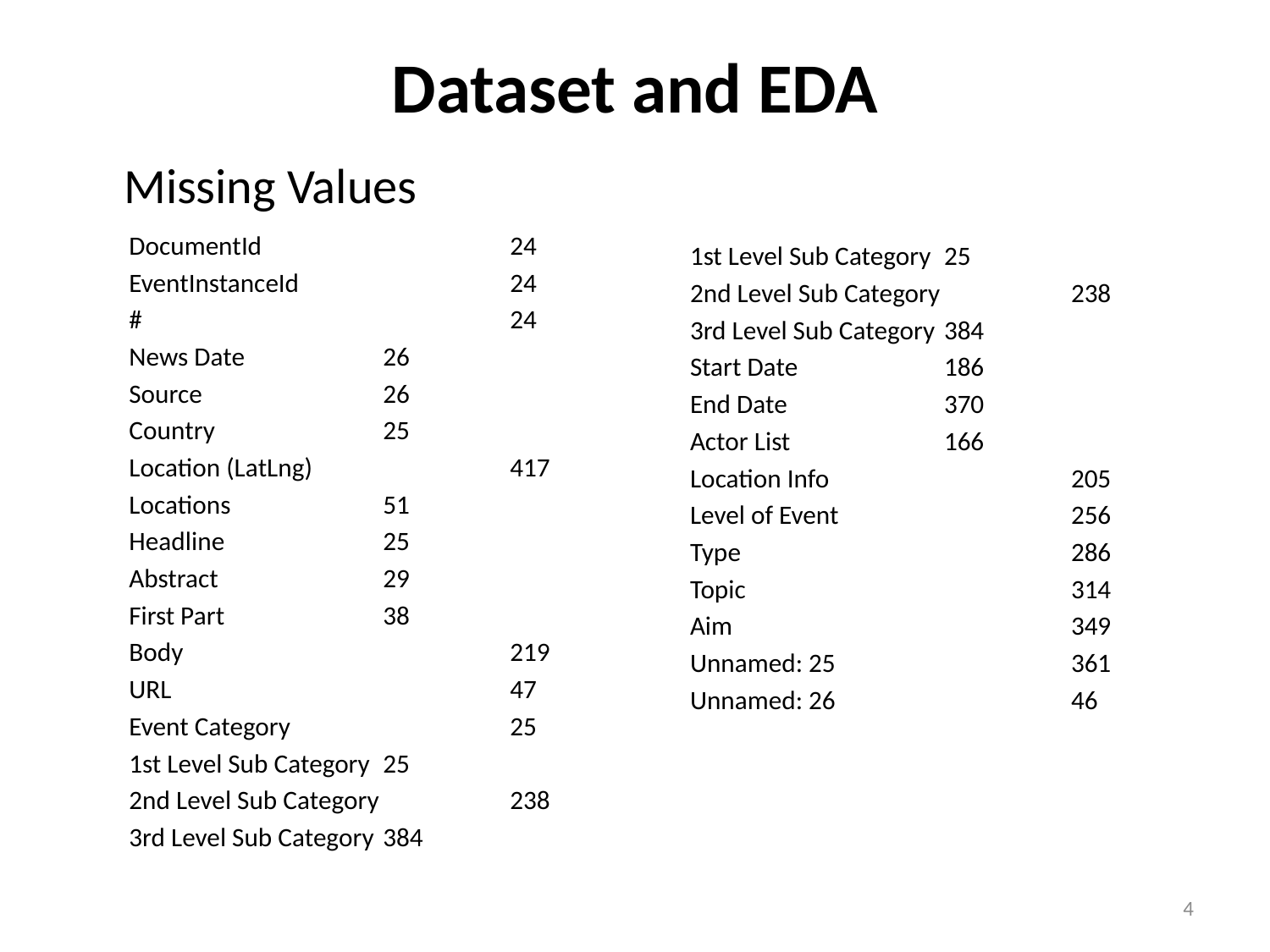

Dataset and EDA
Missing Values

DocumentId 		24
EventInstanceId 		24
# 			24
News Date 		26
Source 		26
Country 		25
Location (LatLng) 		417
Locations 		51
Headline 		25
Abstract 		29
First Part 		38
Body 			219
URL 			47
Event Category 		25
1st Level Sub Category 	25
2nd Level Sub Category 	238
3rd Level Sub Category 	384

1st Level Sub Category 	25
2nd Level Sub Category 	238
3rd Level Sub Category 	384
Start Date 		186
End Date 		370
Actor List 		166
Location Info 		205
Level of Event 		256
Type 			286
Topic 			314
Aim 			349
Unnamed: 25 		361
Unnamed: 26 		46

4